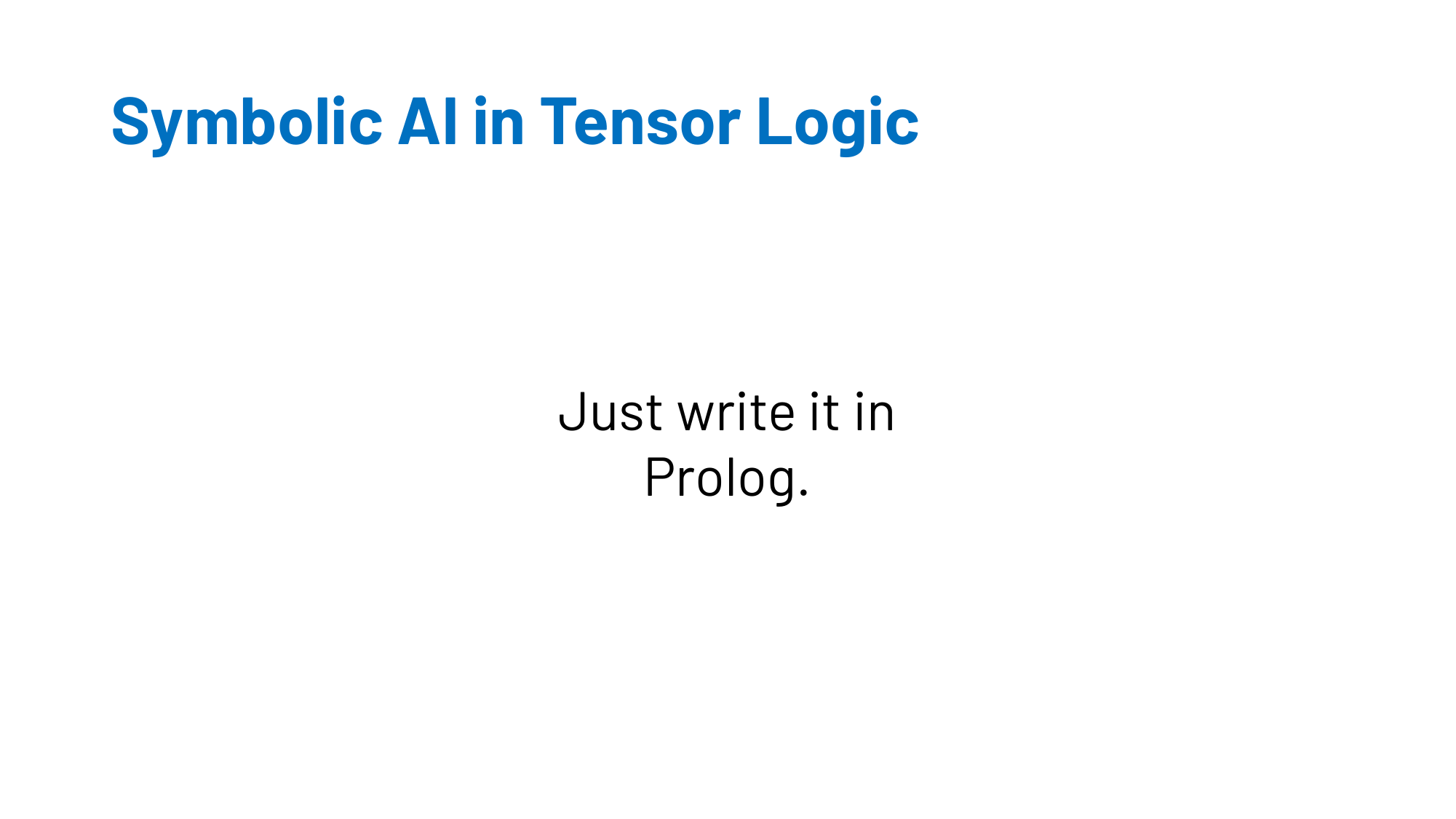

# Symbolic AI in Tensor Logic
Just write it in Prolog.